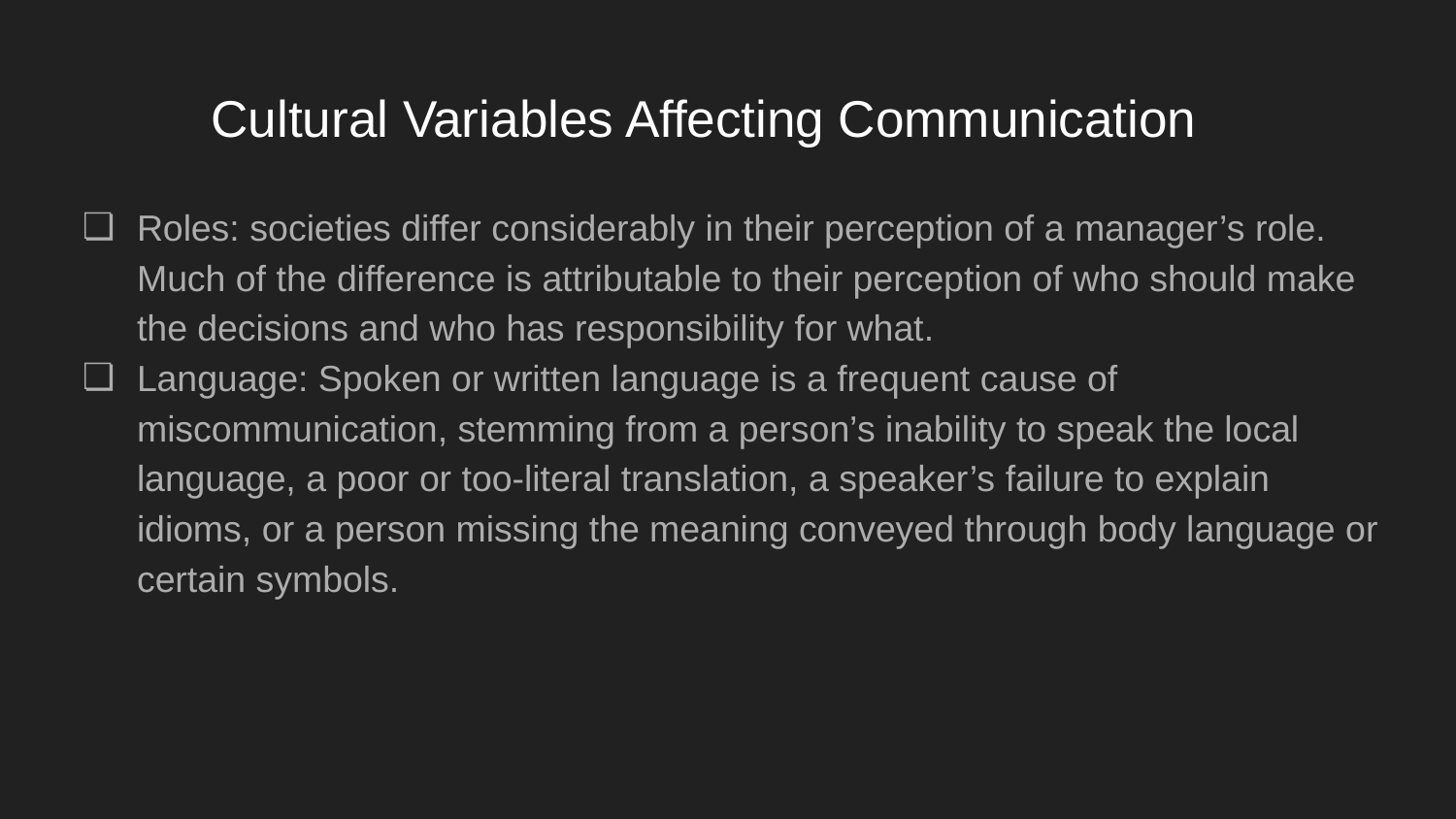

# Cultural Variables Affecting Communication
Roles: societies differ considerably in their perception of a manager’s role.  Much of the difference is attributable to their perception of who should make the decisions and who has responsibility for what.
Language: Spoken or written language is a frequent cause of miscommunication, stemming from a person’s inability to speak the local language, a poor or too-literal translation, a speaker’s failure to explain idioms, or a person missing the meaning conveyed through body language or certain symbols.